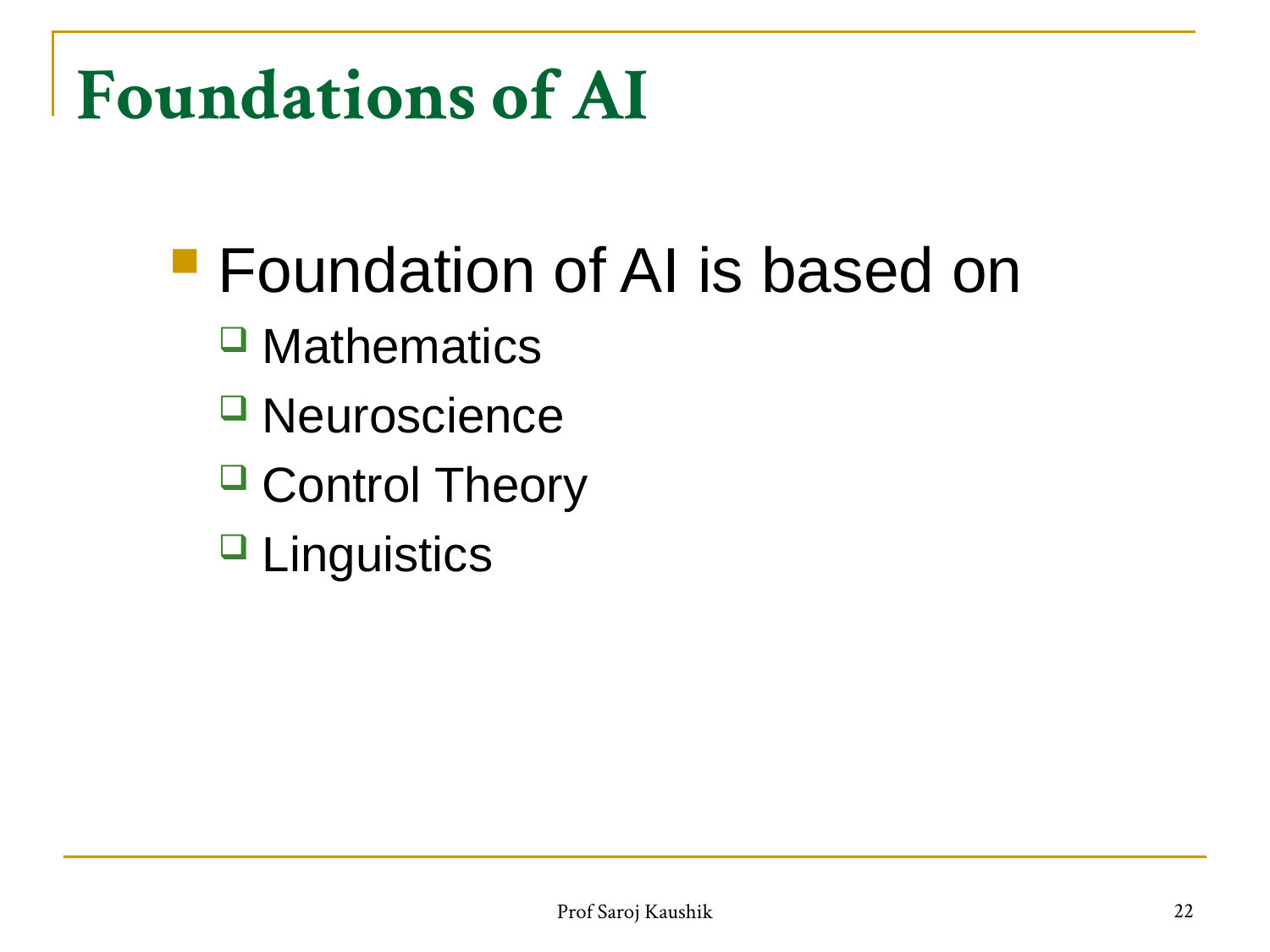

# Foundations of AI
Foundation of AI is based on
Mathematics
Neuroscience
Control Theory
Linguistics

22
Prof Saroj Kaushik